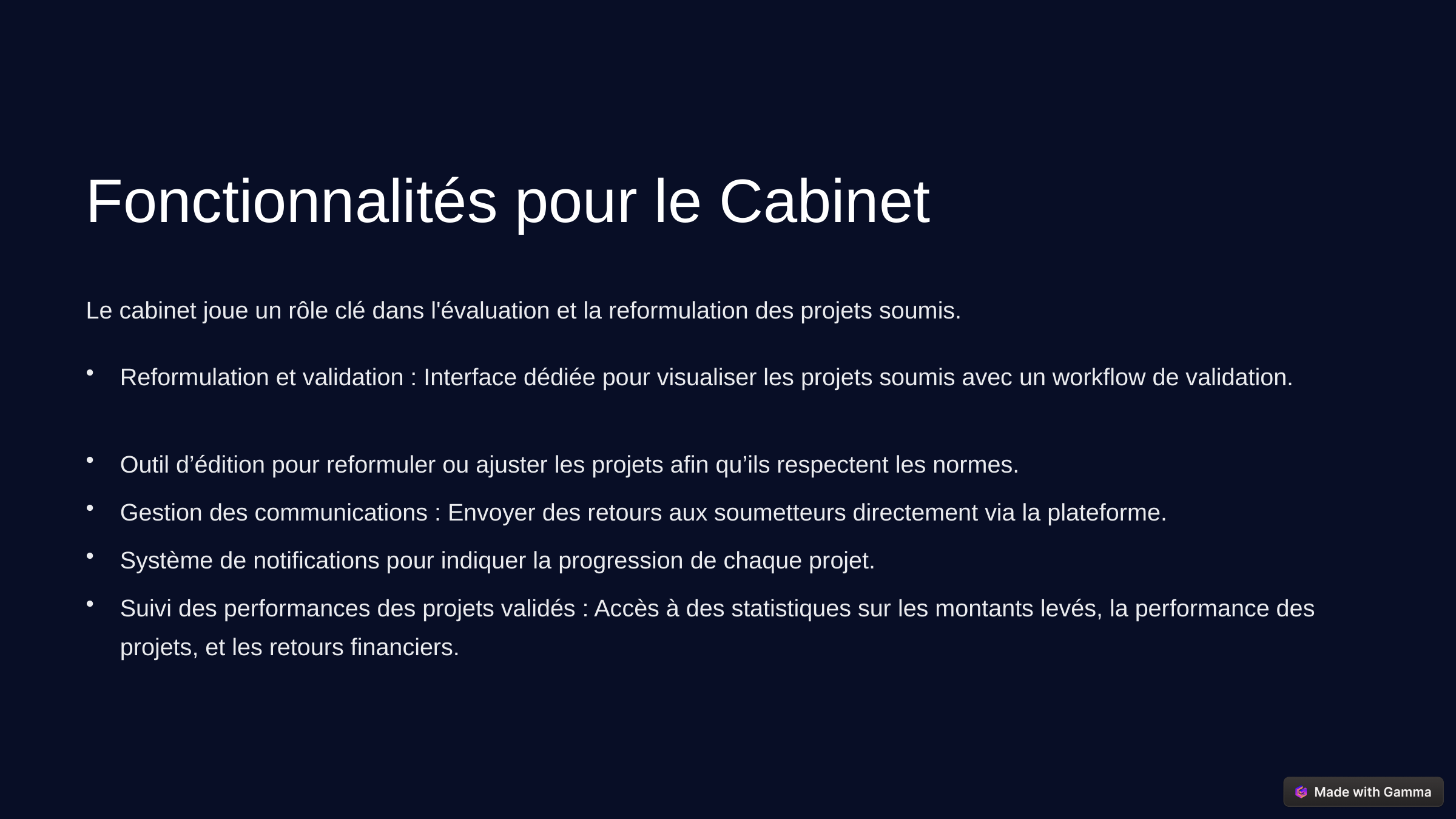

Fonctionnalités pour le Cabinet
Le cabinet joue un rôle clé dans l'évaluation et la reformulation des projets soumis.
Reformulation et validation : Interface dédiée pour visualiser les projets soumis avec un workflow de validation.
Outil d’édition pour reformuler ou ajuster les projets afin qu’ils respectent les normes.
Gestion des communications : Envoyer des retours aux soumetteurs directement via la plateforme.
Système de notifications pour indiquer la progression de chaque projet.
Suivi des performances des projets validés : Accès à des statistiques sur les montants levés, la performance des projets, et les retours financiers.